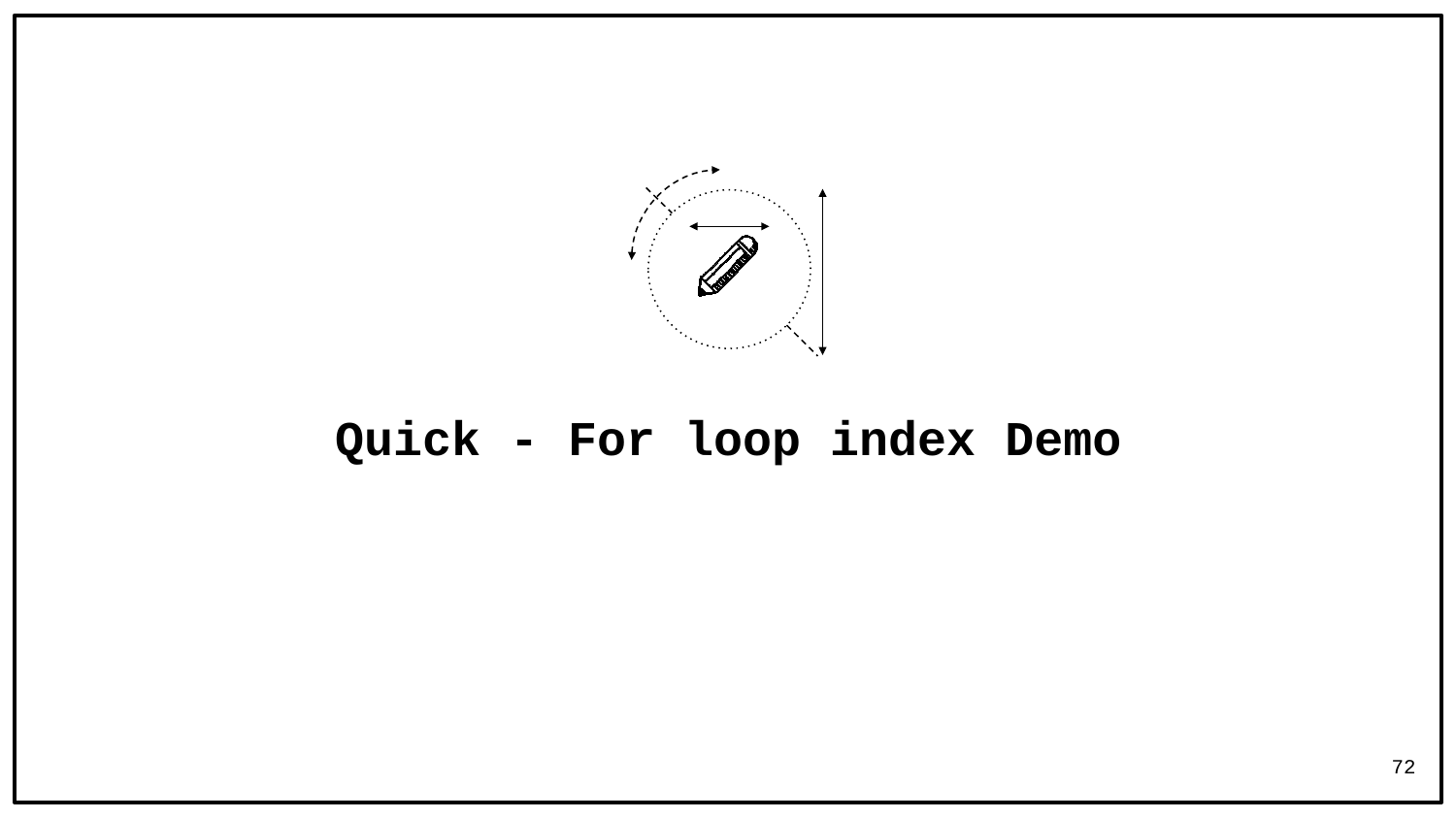

Quick - For loop index Demo
72